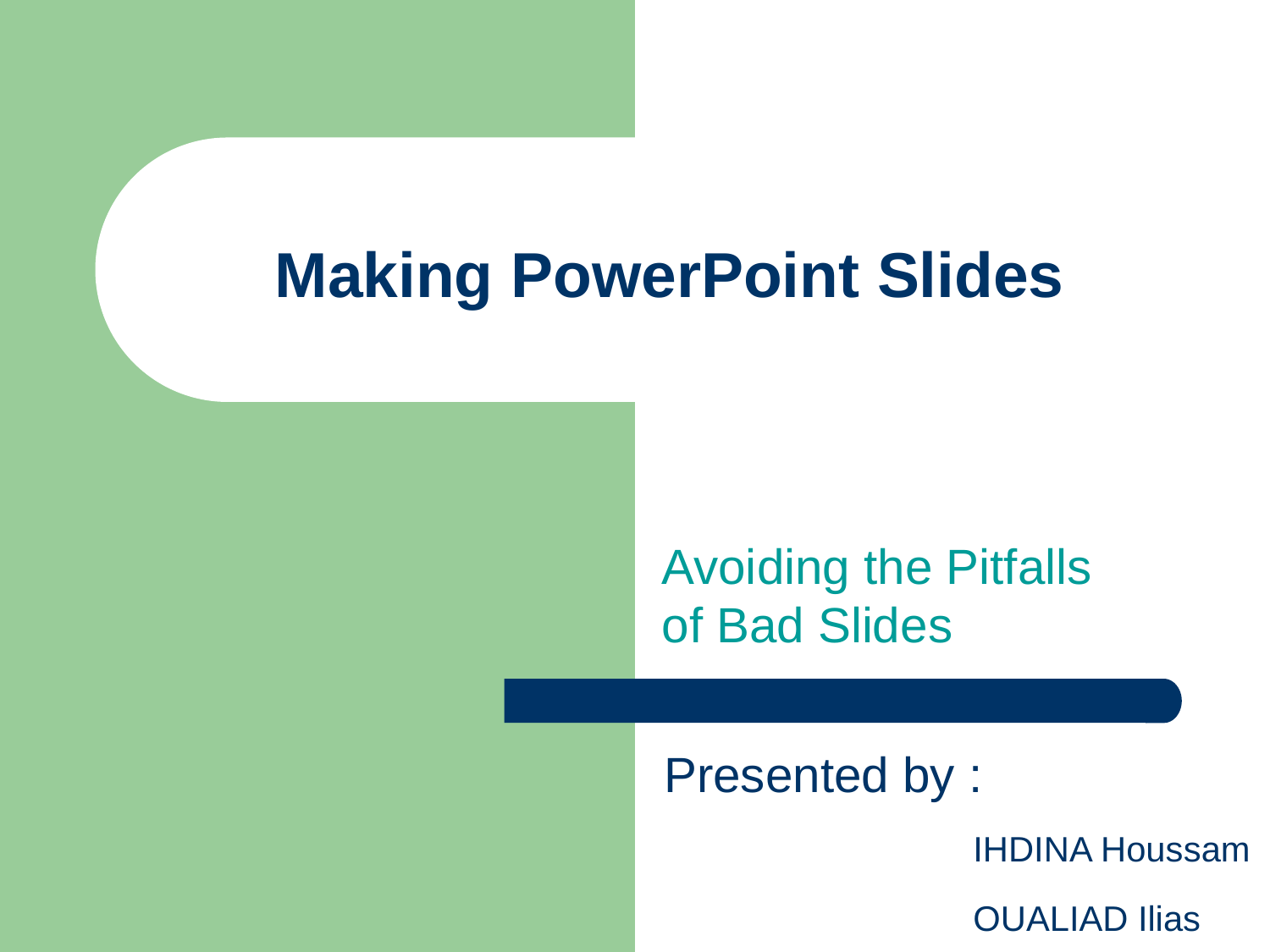

# Making PowerPoint Slides
Avoiding the Pitfalls of Bad Slides
Presented by :
		    IHDINA Houssam
		    OUALIAD Ilias